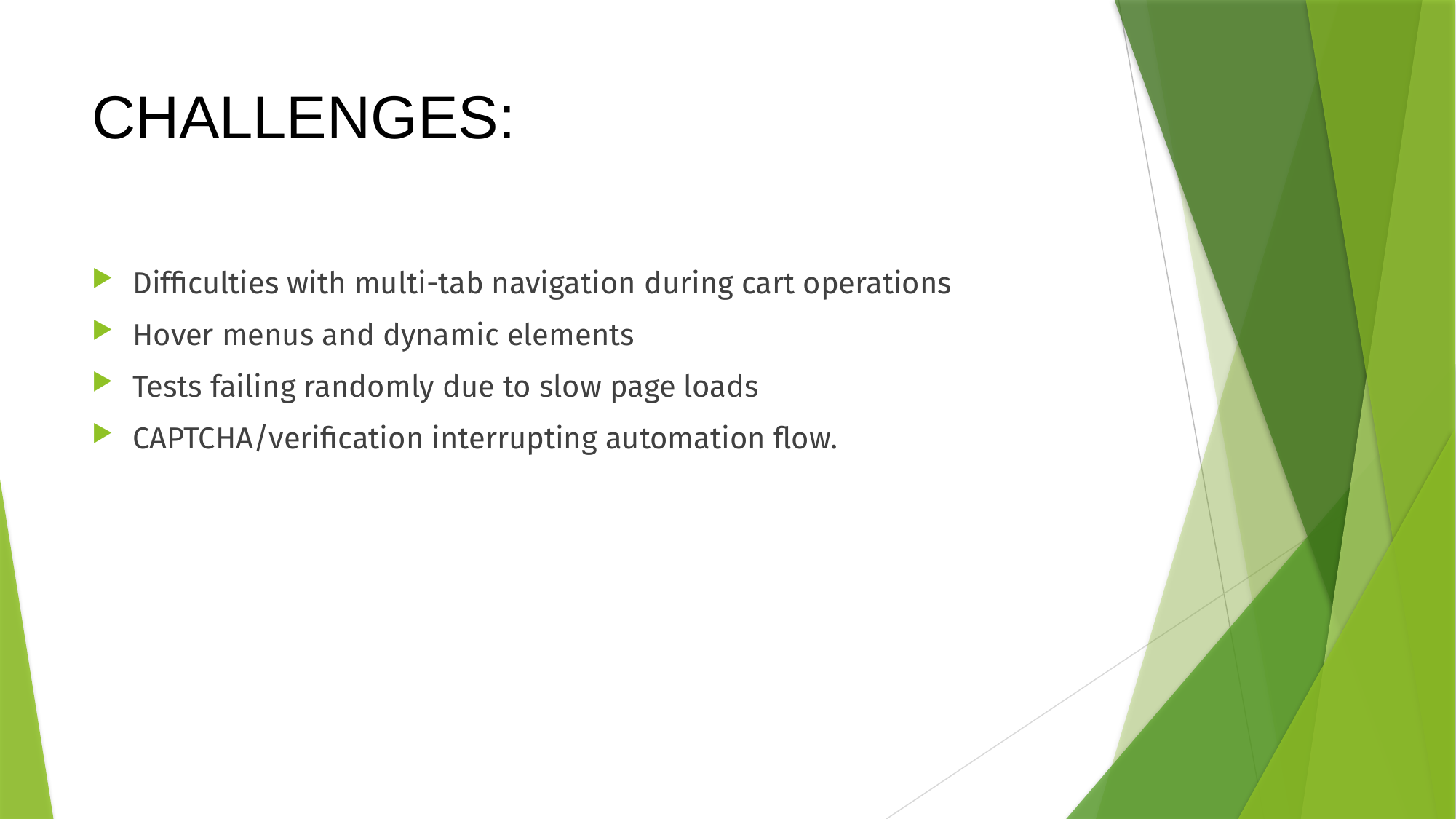

# CHALLENGES:
Difficulties with multi-tab navigation during cart operations
Hover menus and dynamic elements
Tests failing randomly due to slow page loads
CAPTCHA/verification interrupting automation flow.